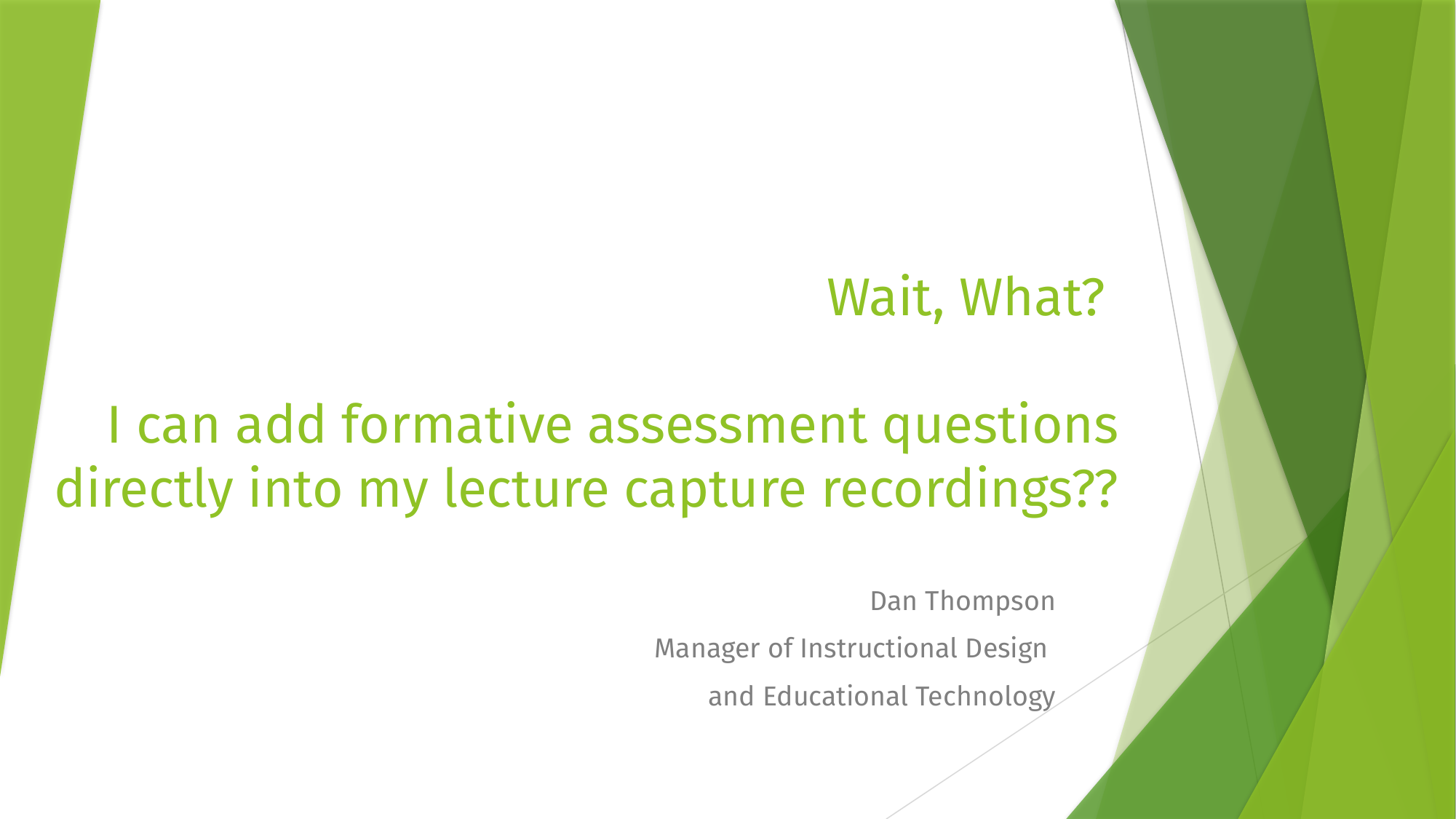

# Wait, What? I can add formative assessment questions directly into my lecture capture recordings??
Dan Thompson
Manager of Instructional Design
and Educational Technology